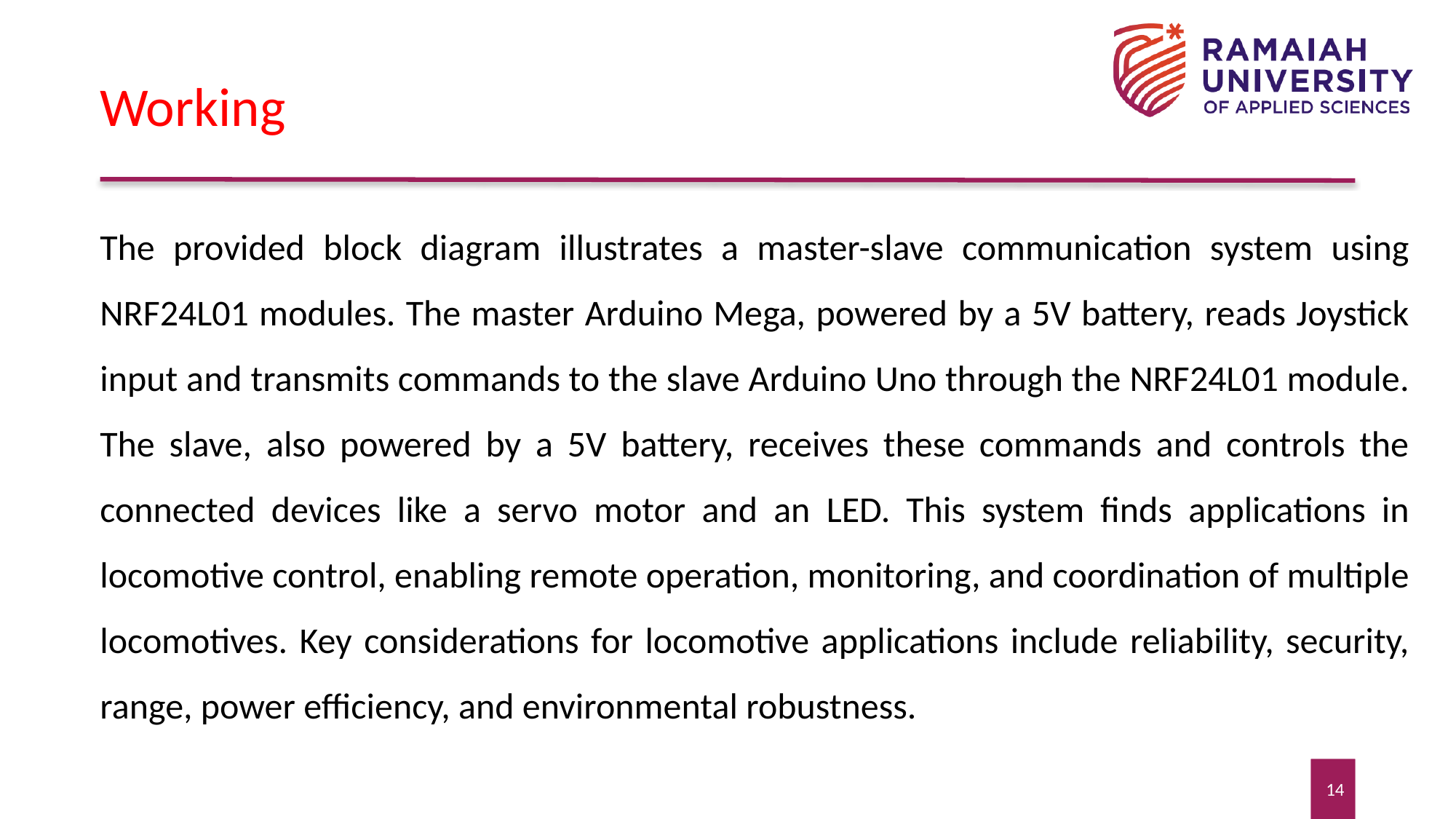

# Working
The provided block diagram illustrates a master-slave communication system using NRF24L01 modules. The master Arduino Mega, powered by a 5V battery, reads Joystick input and transmits commands to the slave Arduino Uno through the NRF24L01 module. The slave, also powered by a 5V battery, receives these commands and controls the connected devices like a servo motor and an LED. This system finds applications in locomotive control, enabling remote operation, monitoring, and coordination of multiple locomotives. Key considerations for locomotive applications include reliability, security, range, power efficiency, and environmental robustness.